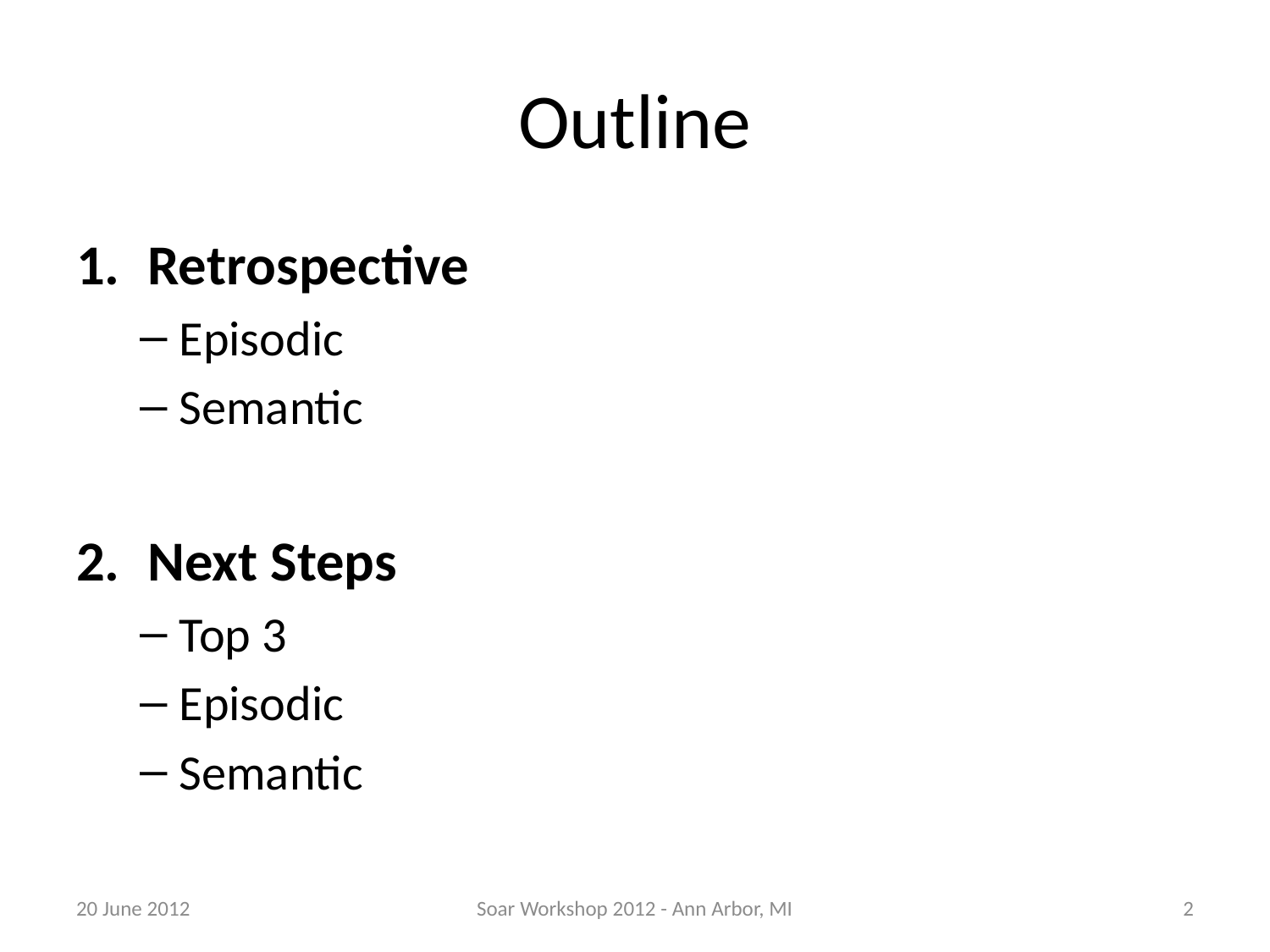

# Outline
Retrospective
Episodic
Semantic

Next Steps
Top 3
Episodic
Semantic
20 June 2012
Soar Workshop 2012 - Ann Arbor, MI
2